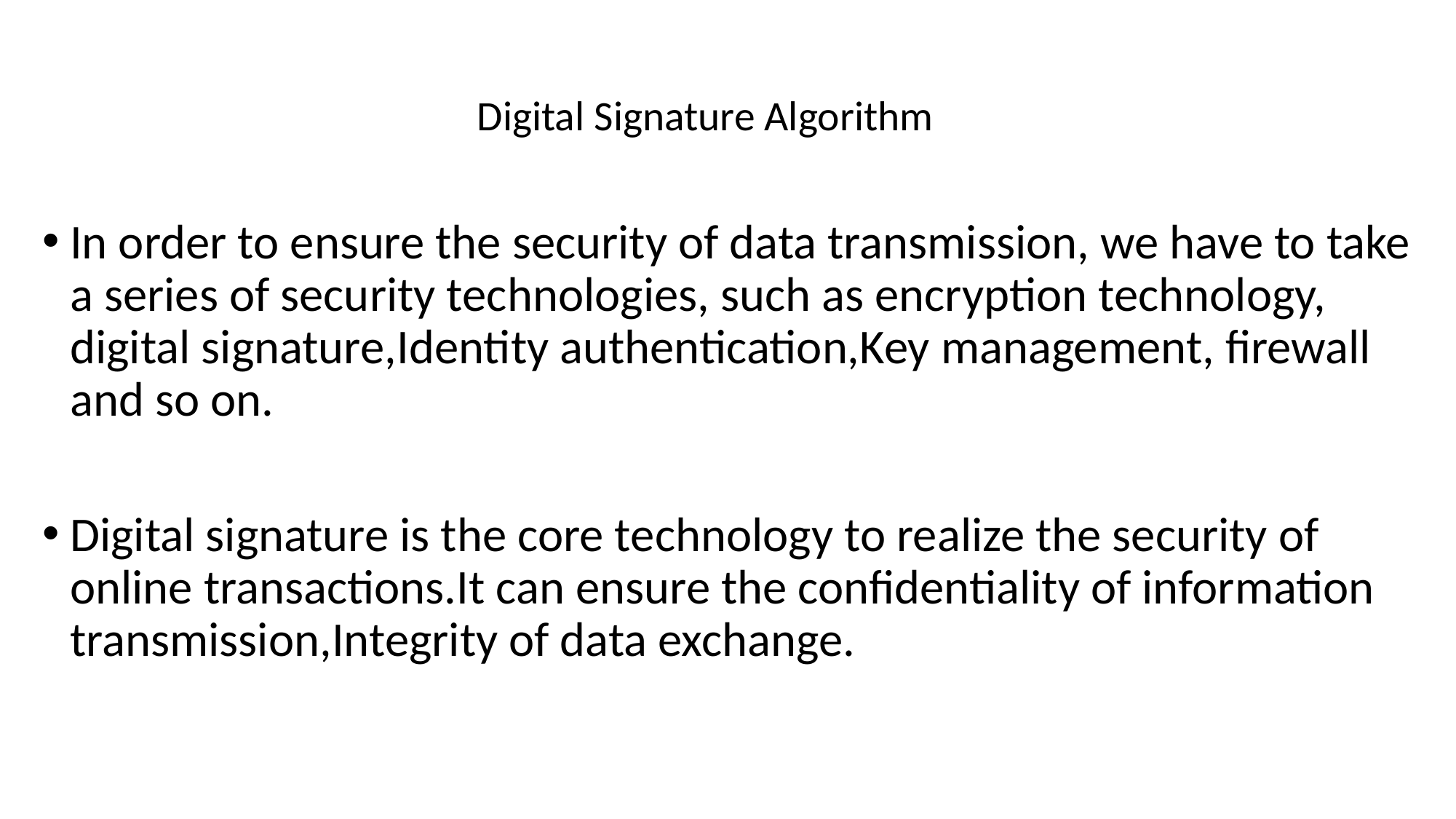

# Digital Signature Algorithm
In order to ensure the security of data transmission, we have to take a series of security technologies, such as encryption technology, digital signature,Identity authentication,Key management, firewall and so on.

Digital signature is the core technology to realize the security of online transactions.It can ensure the confidentiality of information transmission,Integrity of data exchange.